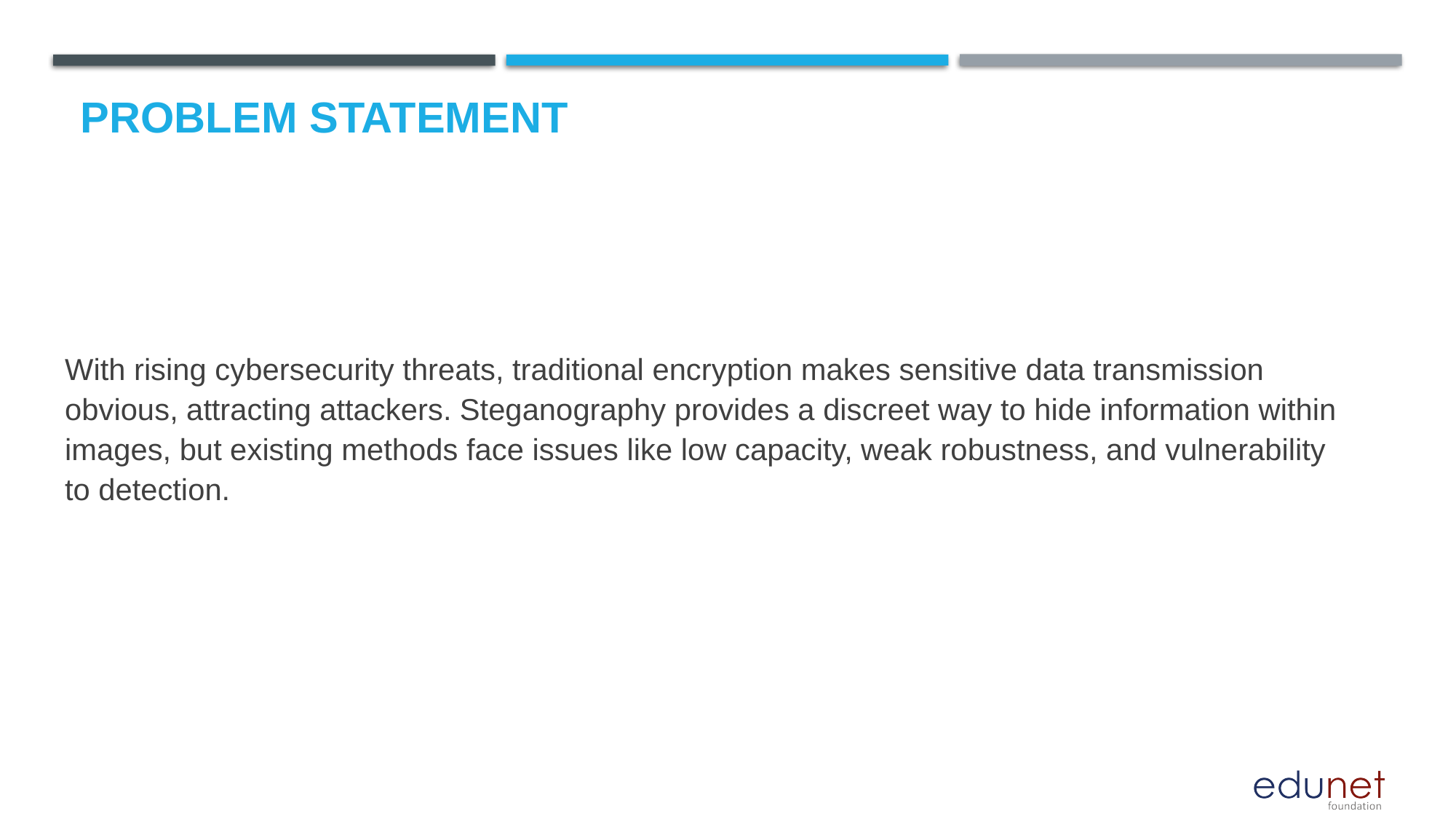

# Problem Statement
With rising cybersecurity threats, traditional encryption makes sensitive data transmission obvious, attracting attackers. Steganography provides a discreet way to hide information within images, but existing methods face issues like low capacity, weak robustness, and vulnerability to detection.